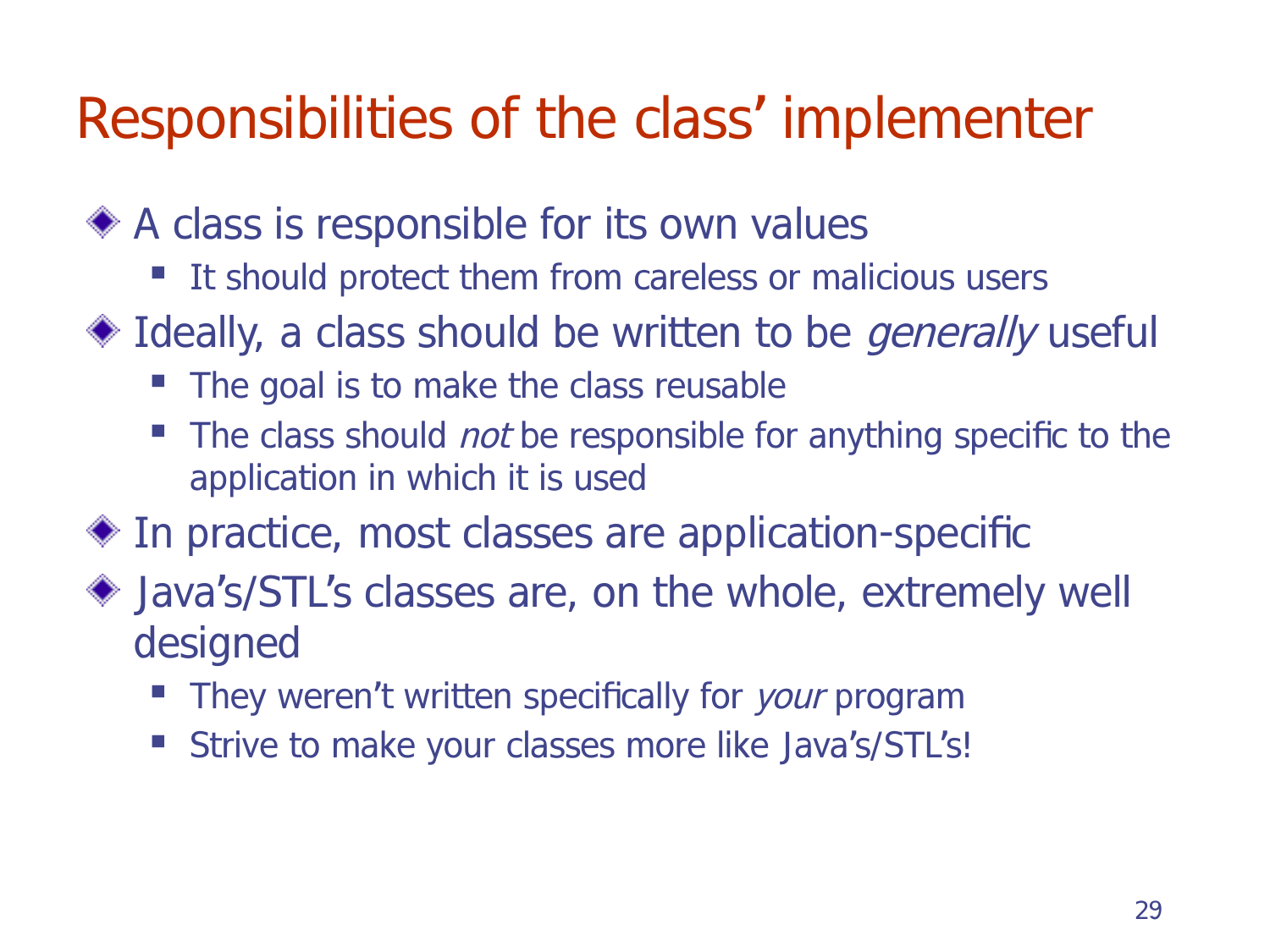

# Responsibilities of the class’ implementer
A class is responsible for its own values
It should protect them from careless or malicious users
Ideally, a class should be written to be generally useful
The goal is to make the class reusable
The class should not be responsible for anything specific to the application in which it is used
In practice, most classes are application-specific
Java’s/STL’s classes are, on the whole, extremely well designed
They weren’t written specifically for your program
Strive to make your classes more like Java’s/STL’s!
29